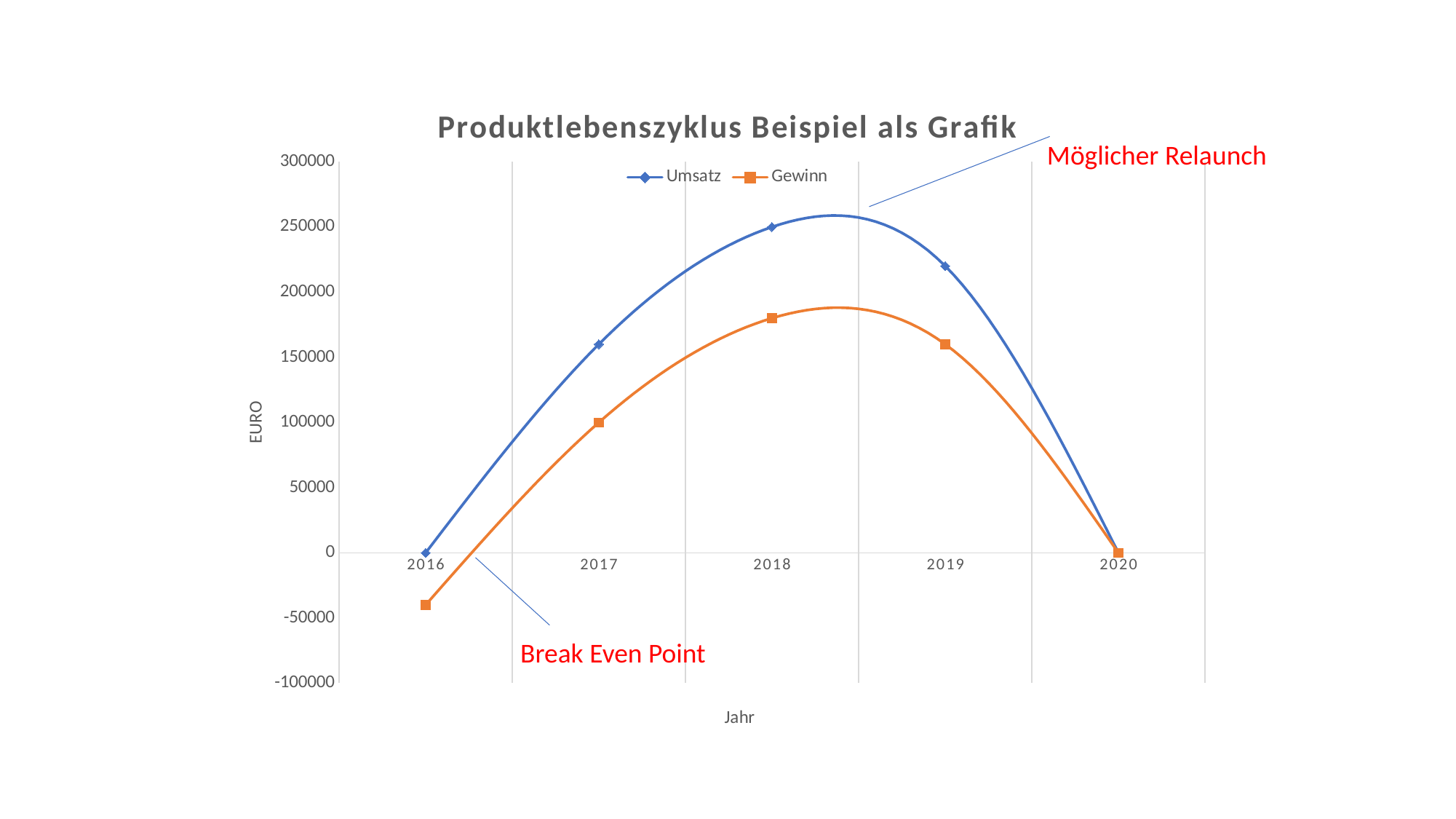

### Chart: Produktlebenszyklus Beispiel als Grafik

| Category | Umsatz | Gewinn |
|---|---|---|
| 2016 | 0.0 | -40000.0 |
| 2017 | 160000.0 | 100000.0 |
| 2018 | 250000.0 | 180000.0 |
| 2019 | 220000.0 | 160000.0 |
| 2020 | 0.0 | 0.0 |
Möglicher Relaunch
Break Even Point